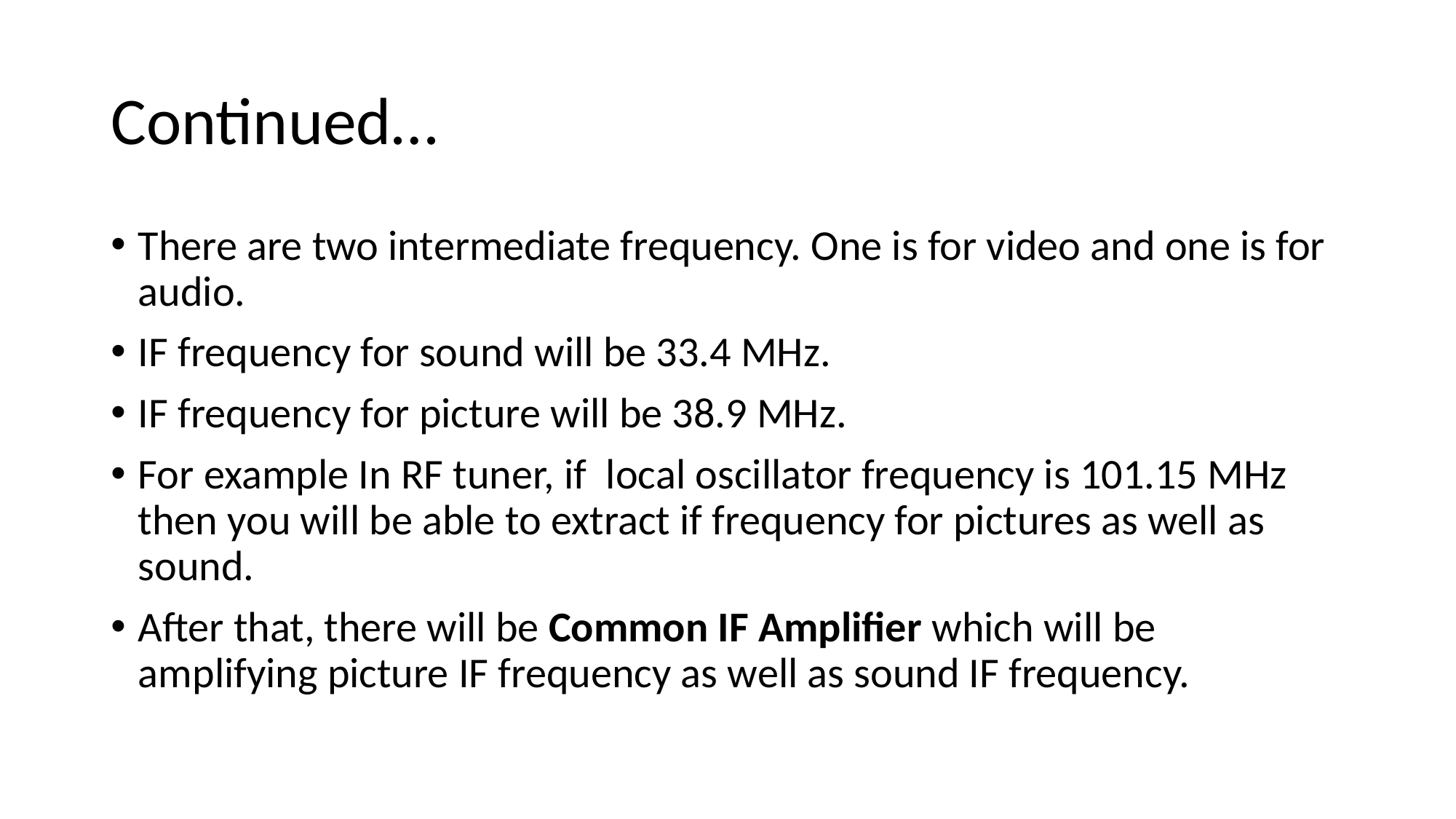

# Continued…
There are two intermediate frequency. One is for video and one is for audio.
IF frequency for sound will be 33.4 MHz.
IF frequency for picture will be 38.9 MHz.
For example In RF tuner, if  local oscillator frequency is 101.15 MHz then you will be able to extract if frequency for pictures as well as sound.
After that, there will be Common IF Amplifier which will be amplifying picture IF frequency as well as sound IF frequency.